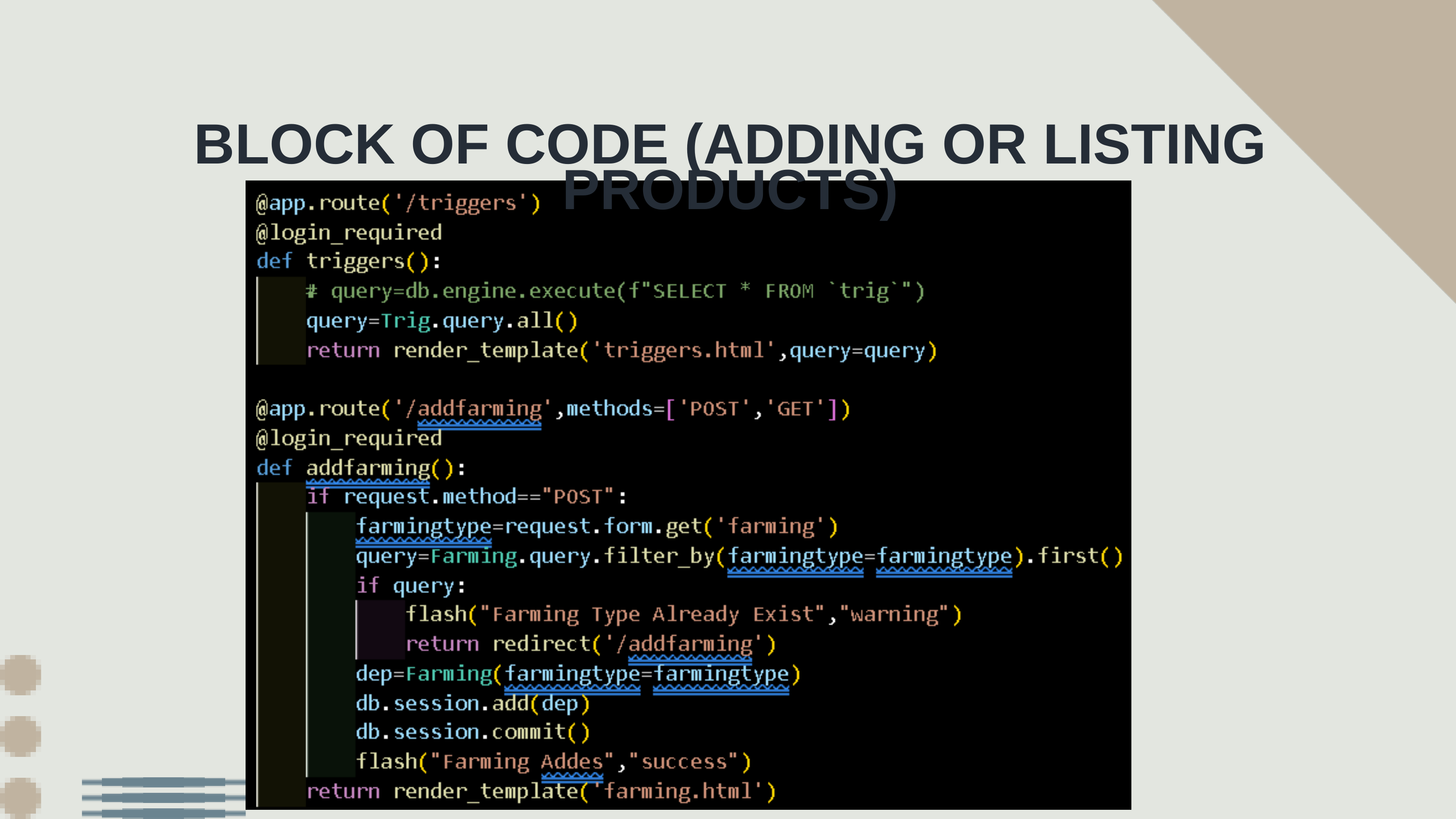

BLOCK OF CODE (ADDING OR LISTING PRODUCTS)